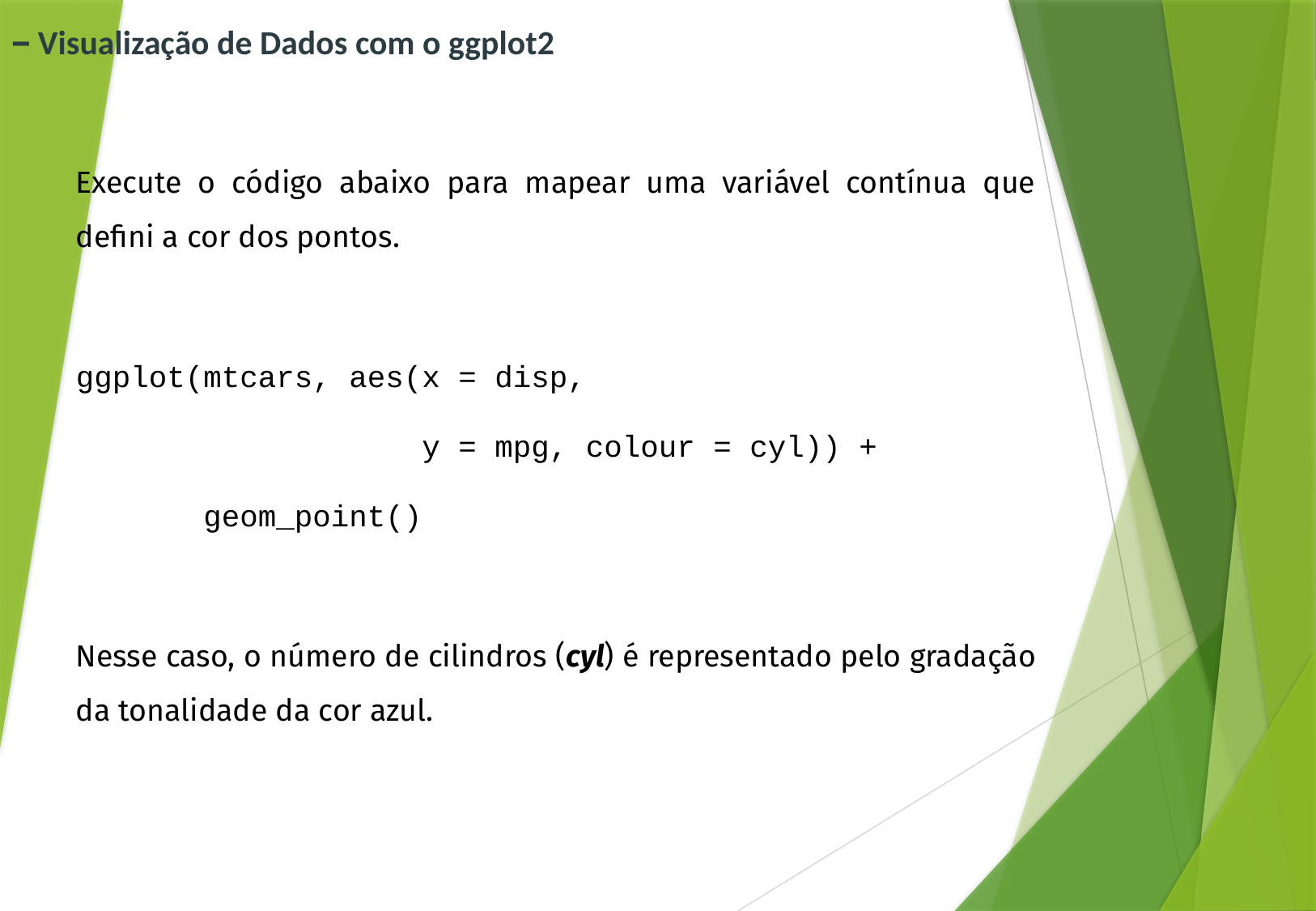

# – Visualização de Dados com o ggplot2

Execute o código abaixo para mapear uma variável contínua que defini a cor dos pontos.

ggplot(mtcars, aes(x = disp,
                   y = mpg, colour = cyl)) +
       geom_point()

Nesse caso, o número de cilindros (cyl) é representado pelo gradação da tonalidade da cor azul.